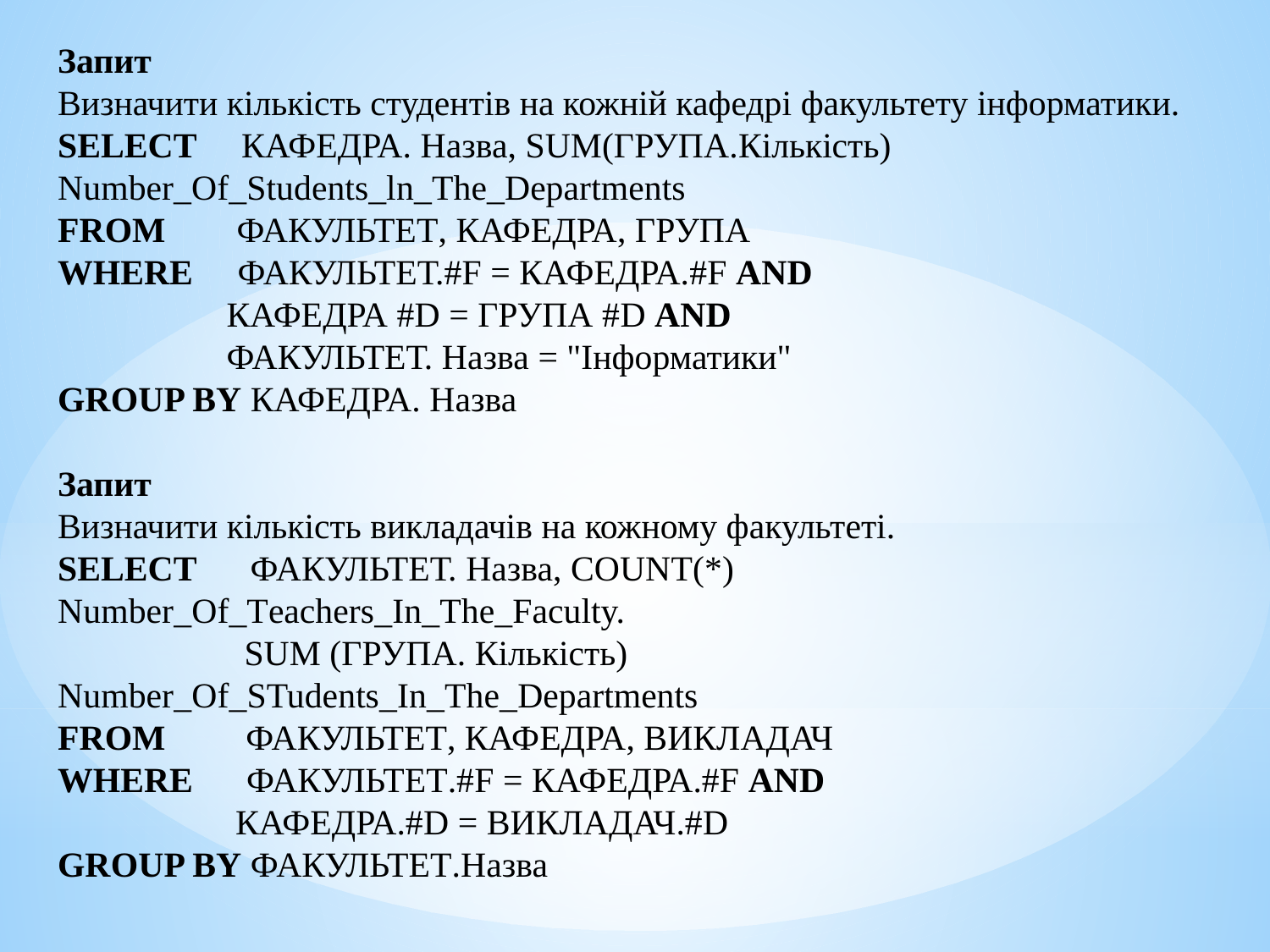

Запит
Визначити кількість студентів на кожній кафедрі факультету інформатики.
SELECT     КАФЕДРА. Назва, SUM(ГРУПА.Кількість) Number_Of_Students_ln_The_Departments
FROM        ФАКУЛЬТЕТ, КАФЕДРА, ГРУПА
WHERE     ФАКУЛЬТЕТ.#F = КАФЕДРА.#F AND
                   КАФЕДРА #D = ГРУПА #D AND
                   ФАКУЛЬТЕТ. Назва = "Інформатики"
GROUP BY КАФЕДРА. Назва

Запит
Визначити кількість викладачів на кожному факультеті.
SELECT      ФАКУЛЬТЕТ. Назва, COUNT(*) Number_Of_Teachers_In_The_Faculty.
                     SUM (ГРУПА. Кількість) Number_Of_STudents_In_The_Departments
FROM         ФАКУЛЬТЕТ, КАФЕДРА, ВИКЛАДАЧ
WHERE      ФАКУЛЬТЕТ.#F = КАФЕДРА.#F AND
                    КАФЕДРА.#D = ВИКЛАДАЧ.#D
GROUP BY ФАКУЛЬТЕТ.Назва